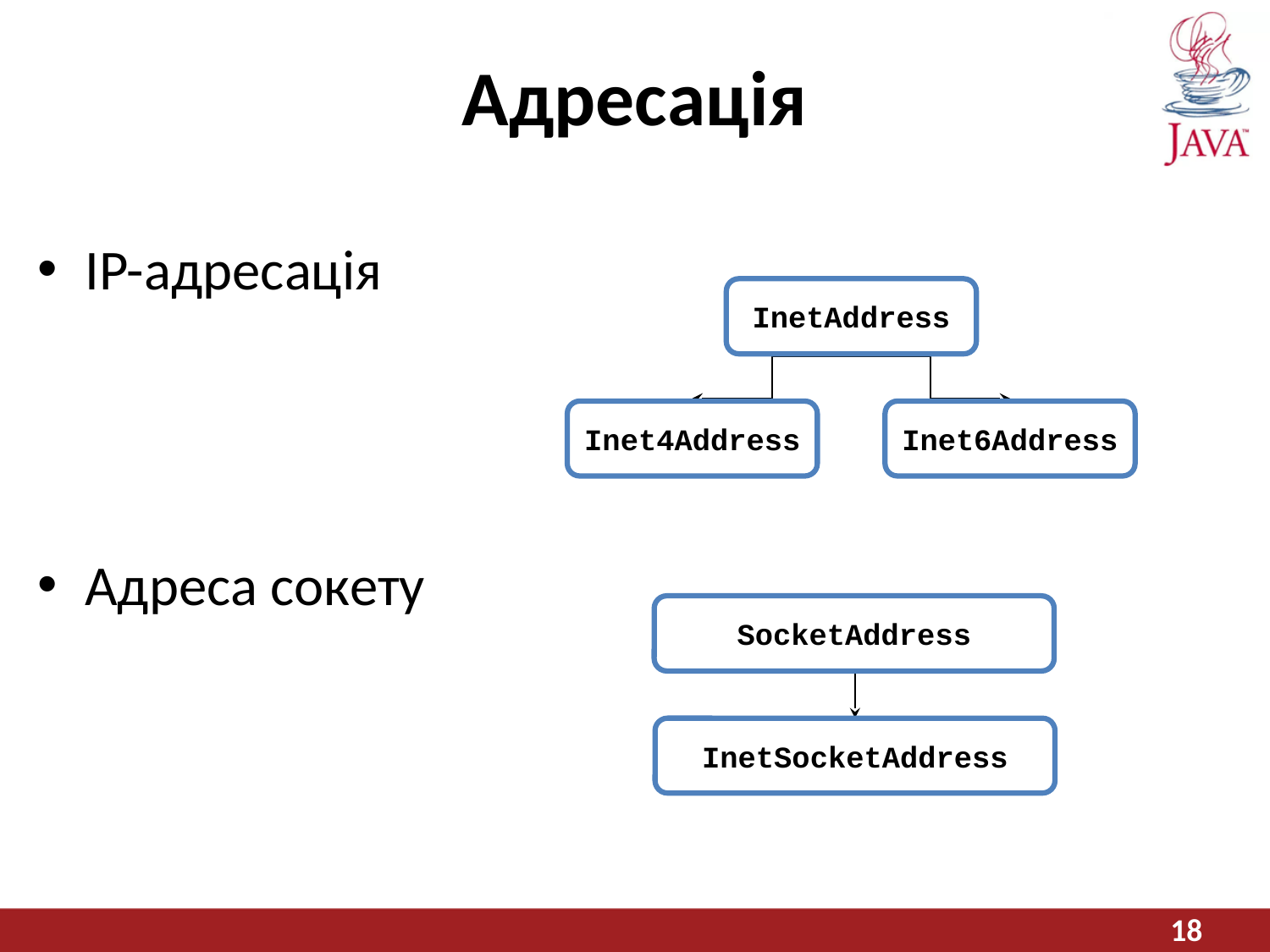

# Адресація
IP-адресація

Адреса сокету
InetAddress
Inet4Address
Inet6Address
SocketAddress
InetSocketAddress